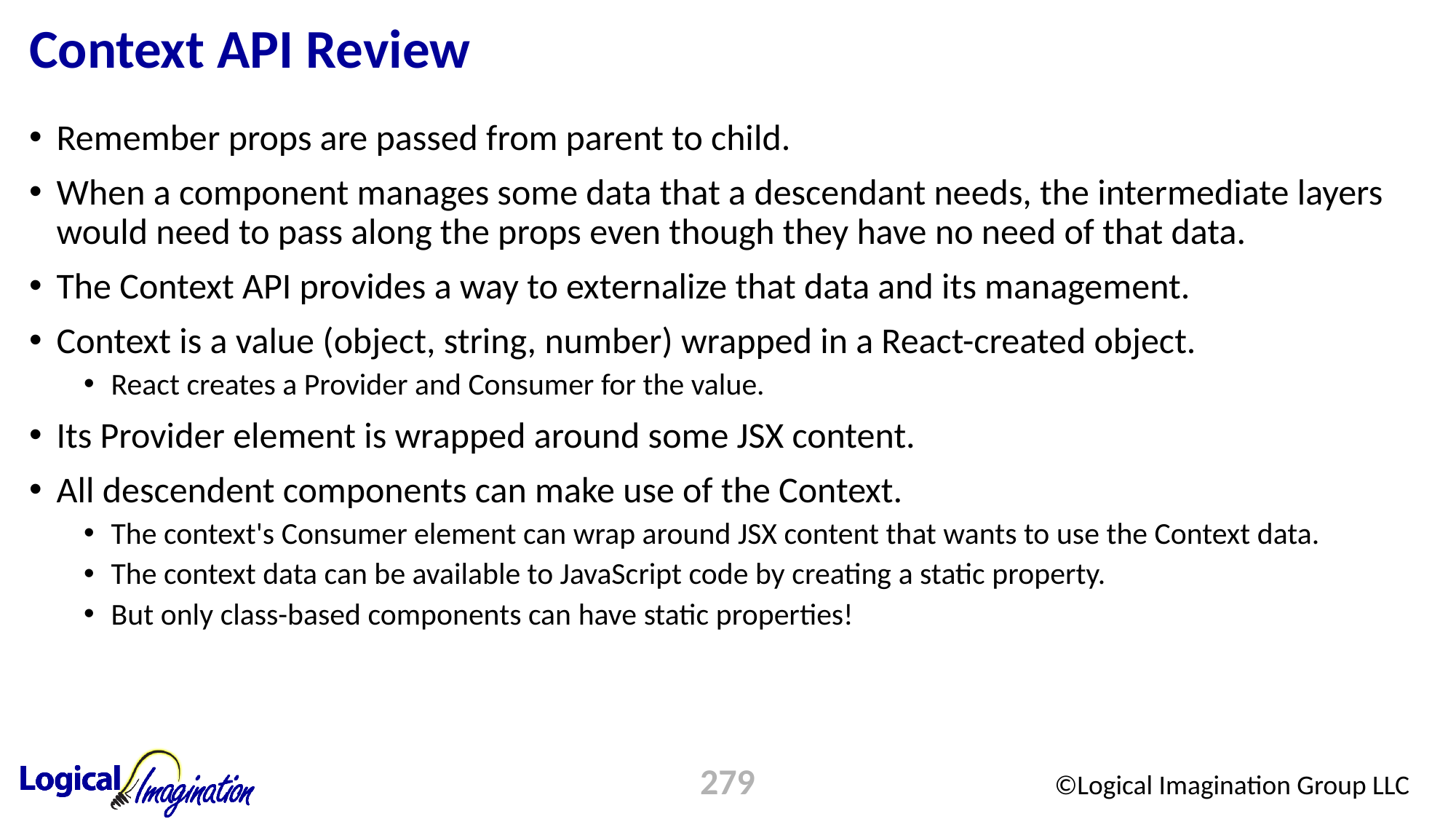

# Context API Review
Remember props are passed from parent to child.
When a component manages some data that a descendant needs, the intermediate layers would need to pass along the props even though they have no need of that data.
The Context API provides a way to externalize that data and its management.
Context is a value (object, string, number) wrapped in a React-created object.
React creates a Provider and Consumer for the value.
Its Provider element is wrapped around some JSX content.
All descendent components can make use of the Context.
The context's Consumer element can wrap around JSX content that wants to use the Context data.
The context data can be available to JavaScript code by creating a static property.
But only class-based components can have static properties!

279